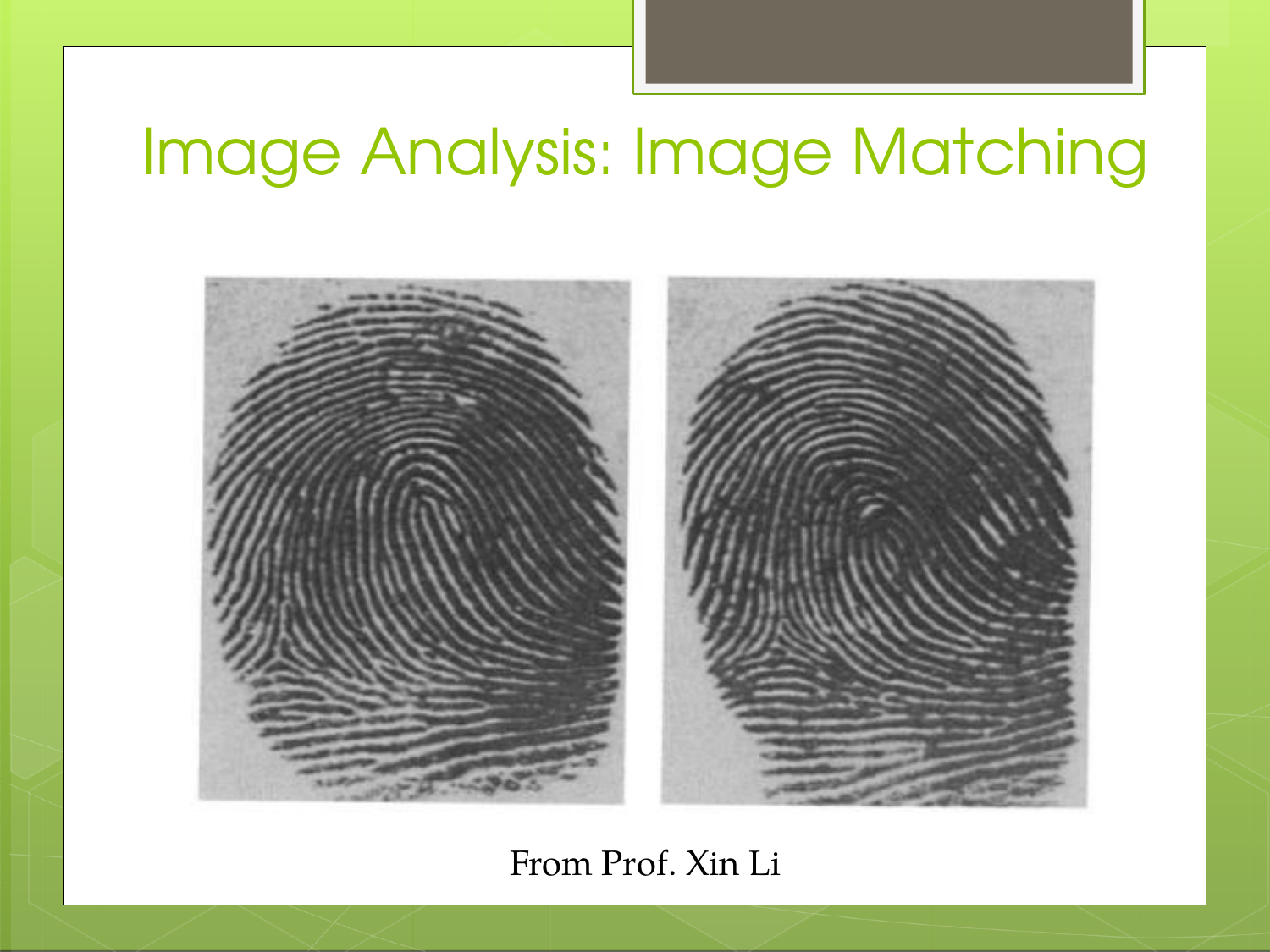

# Image Analysis: Image Matching

From Prof. Xin Li